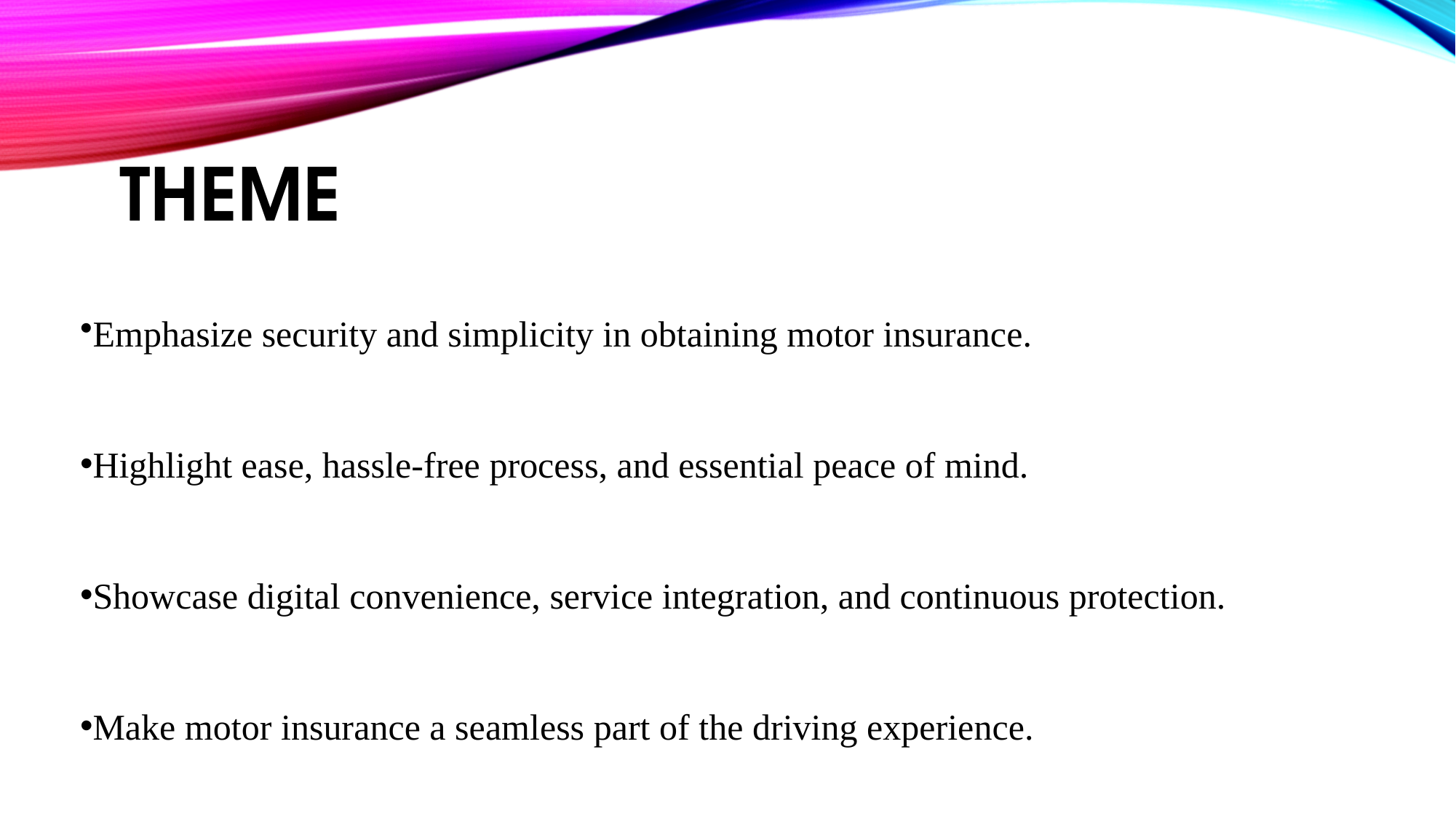

# THEME

Emphasize security and simplicity in obtaining motor insurance.

Highlight ease, hassle-free process, and essential peace of mind.

Showcase digital convenience, service integration, and continuous protection.

Make motor insurance a seamless part of the driving experience.